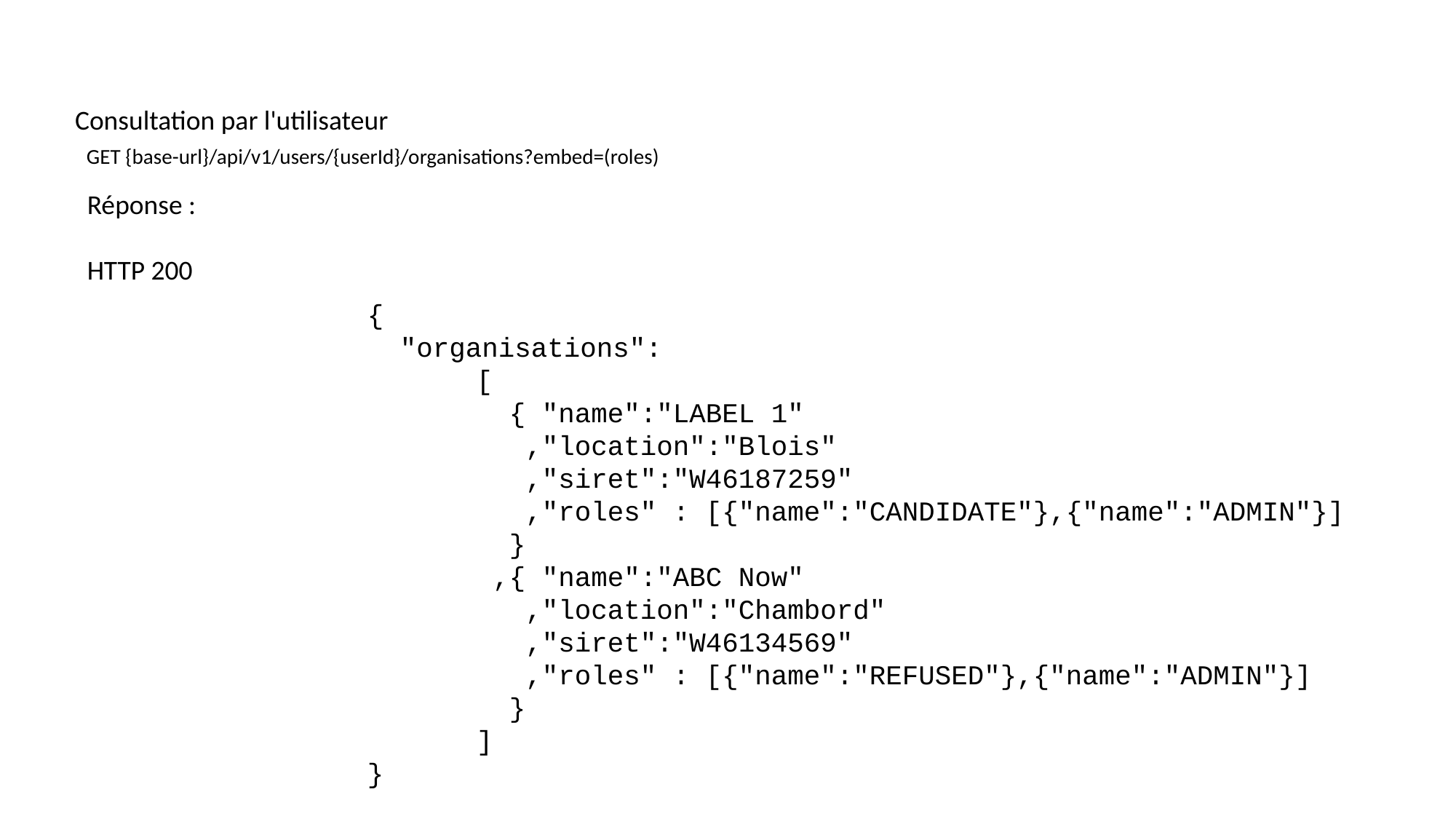

Consultation par l'utilisateur

GET {base-url}/api/v1/users/{userId}/organisations?embed=(roles)
Réponse :

HTTP 200
{
  "organisations":
	[
      	  { "name":"LABEL 1"
	   ,"location":"Blois"
	   ,"siret":"W46187259"
	   ,"roles" : [{"name":"CANDIDATE"},{"name":"ADMIN"}]
	  }
	 ,{ "name":"ABC Now"
	   ,"location":"Chambord"
	   ,"siret":"W46134569"
	   ,"roles" : [{"name":"REFUSED"},{"name":"ADMIN"}]
	  }
	]
}